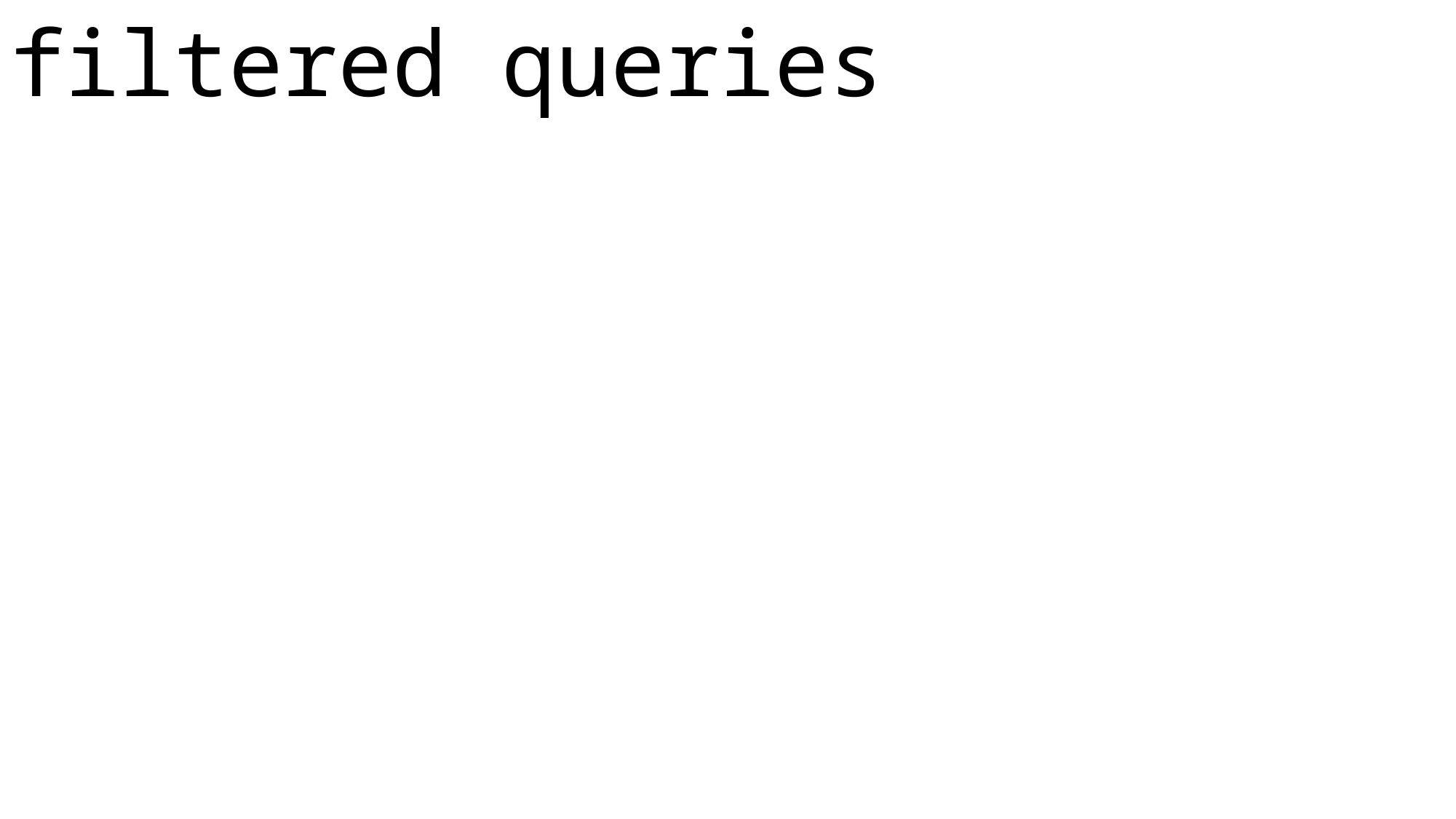

filtered queries
|  |
| --- |